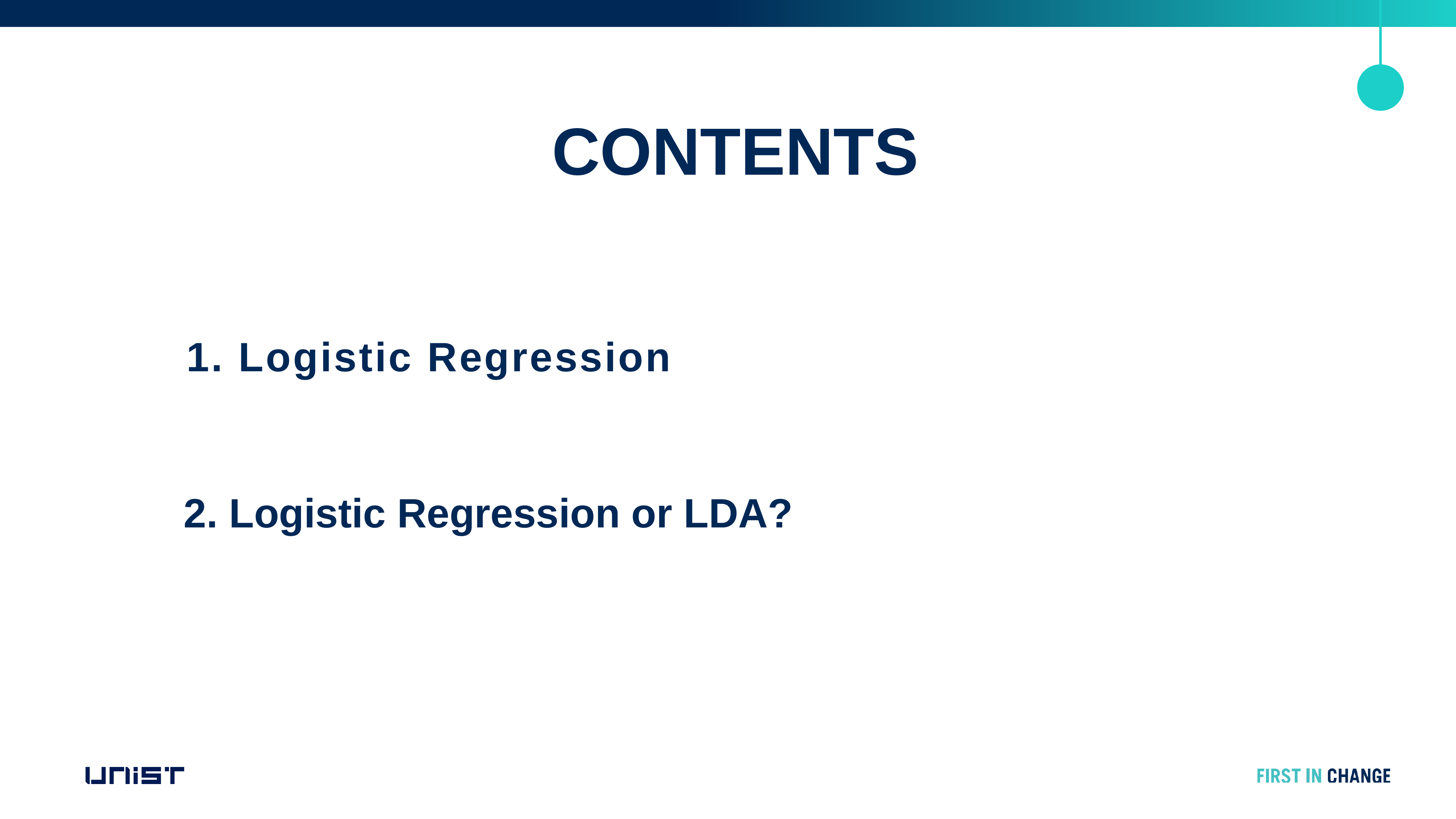

CONTENTS
1. Logistic Regression
2. Logistic Regression or LDA?